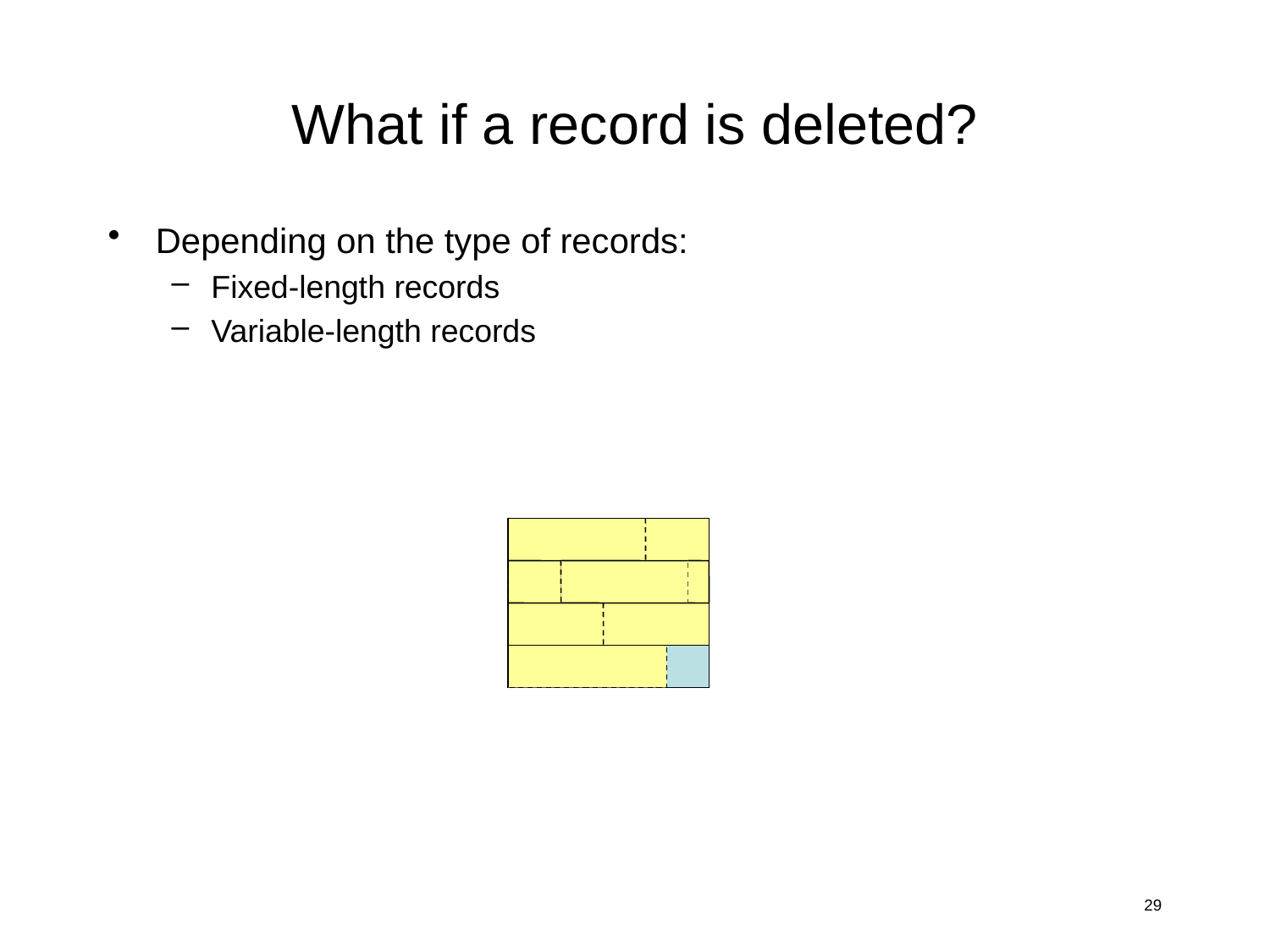

# What if a record is deleted?
Depending on the type of records:
Fixed-length records
Variable-length records

29